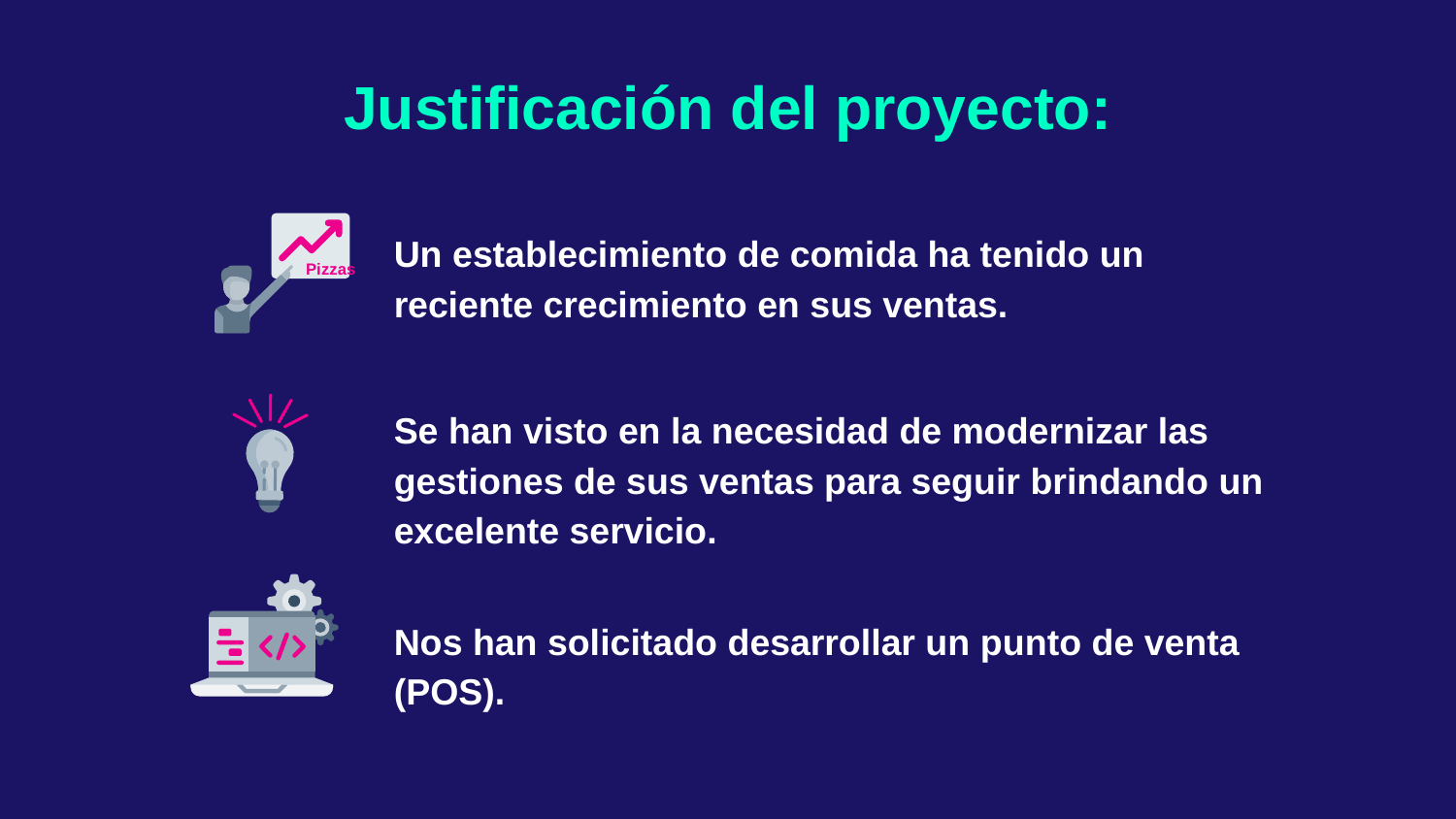

# Justificación del proyecto:
Un establecimiento de comida ha tenido un reciente crecimiento en sus ventas.

Pizzas
Se han visto en la necesidad de modernizar las gestiones de sus ventas para seguir brindando un excelente servicio.

Nos han solicitado desarrollar un punto de venta (POS).